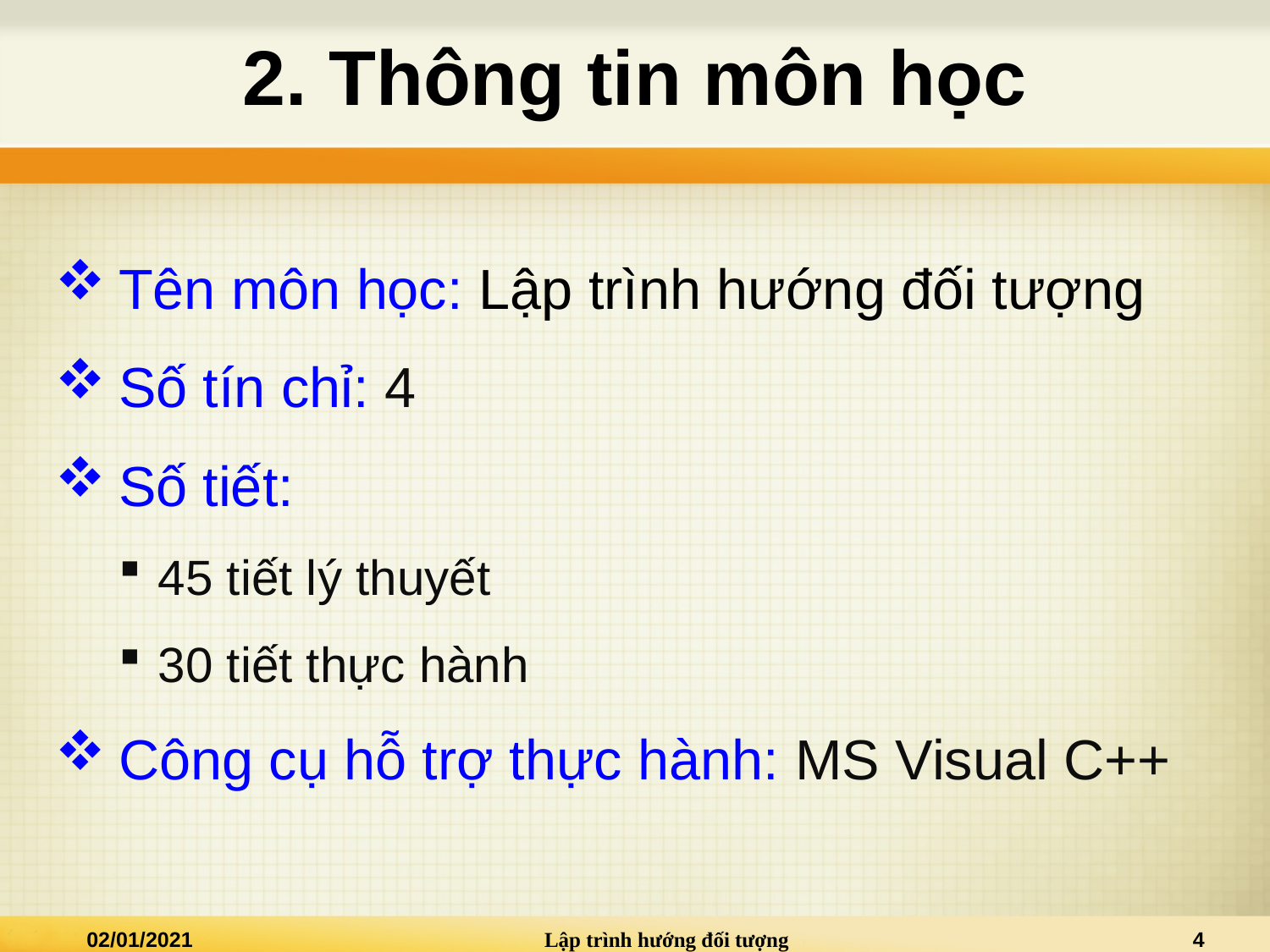

# 2. Thông tin môn học
Tên môn học: Lập trình hướng đối tượng
Số tín chỉ: 4
Số tiết:
45 tiết lý thuyết
30 tiết thực hành
Công cụ hỗ trợ thực hành: MS Visual C++
02/01/2021
Lập trình hướng đối tượng
4